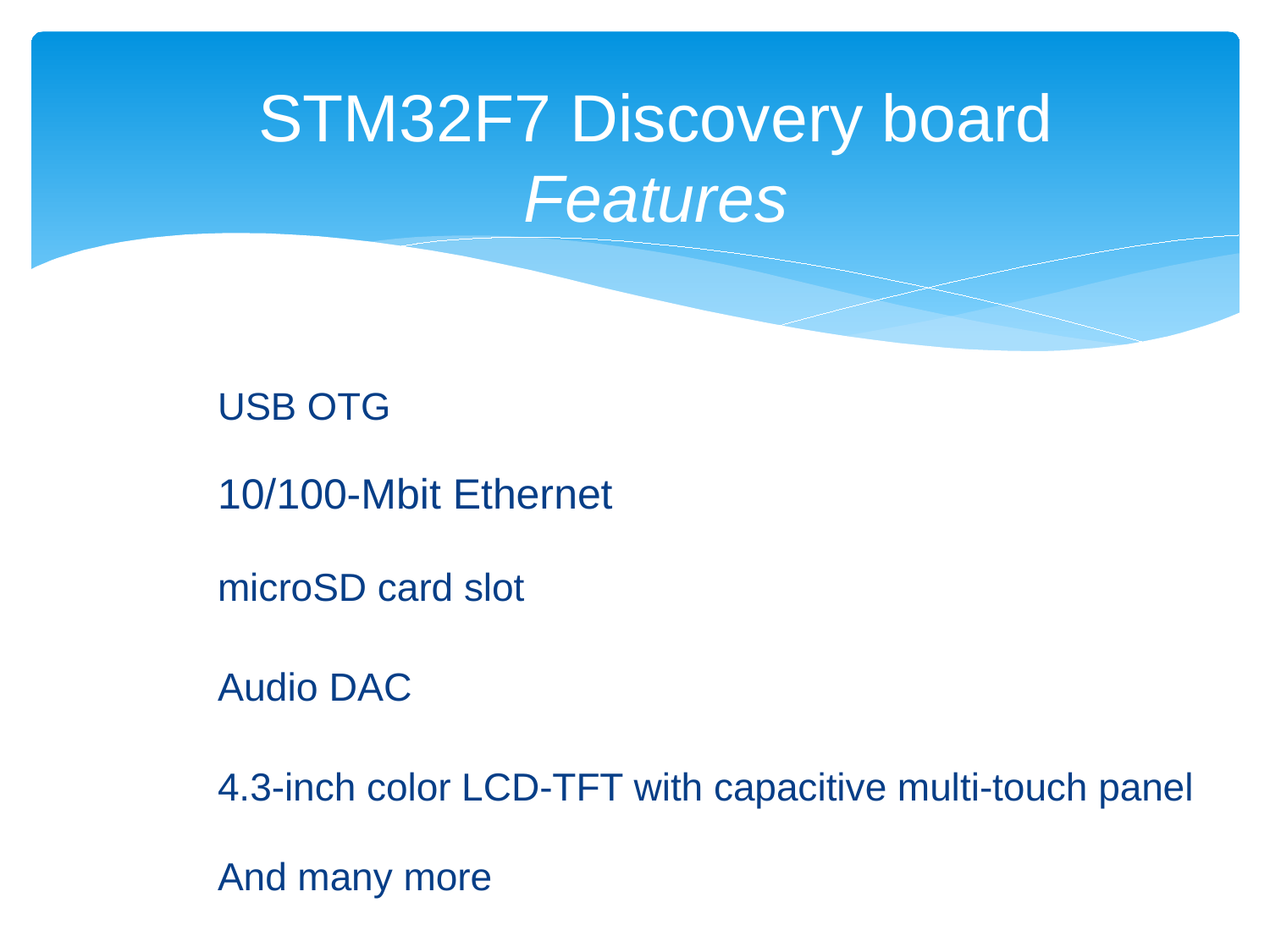

STM32F7 Discovery board
Features
USB OTG

10/100-Mbit Ethernet

microSD card slot

Audio DAC
4.3-inch color LCD-TFT with capacitive multi-touch panel

And many more